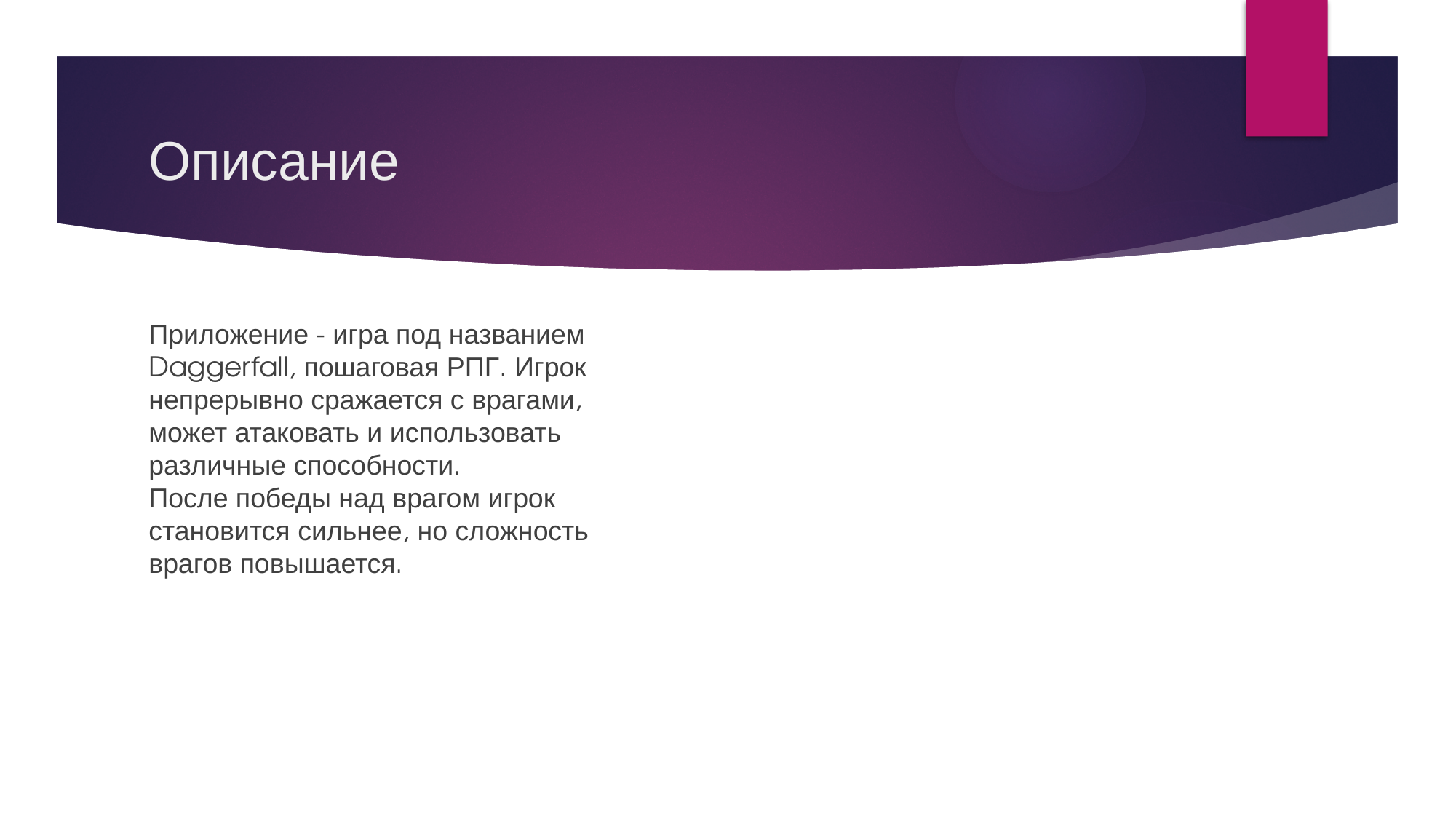

# Описание
Приложение - игра под названием Daggerfall, пошаговая РПГ. Игрок непрерывно сражается с врагами, может атаковать и использовать различные способности.
После победы над врагом игрок становится сильнее, но сложность врагов повышается.